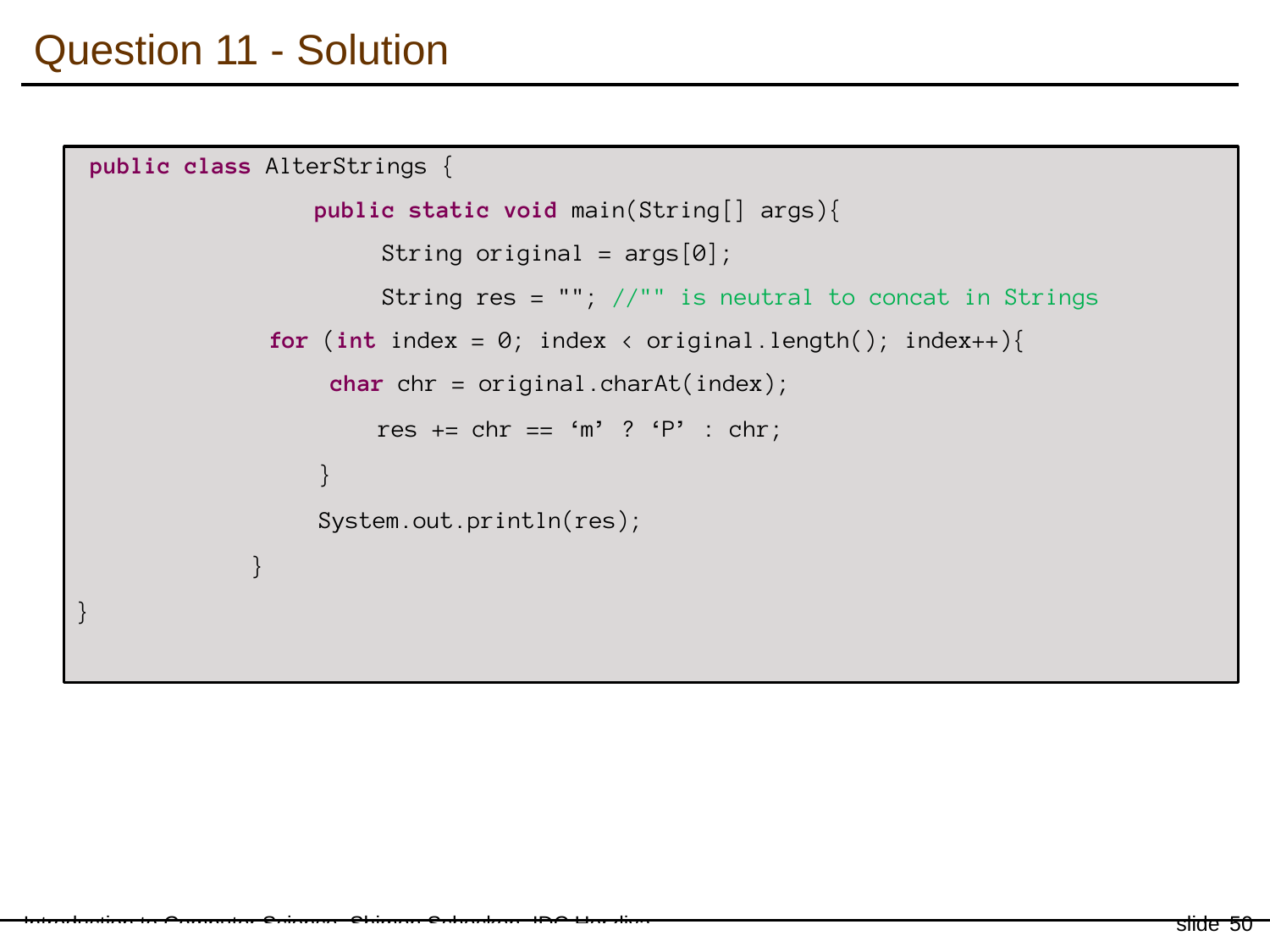

Question 11 - Solution

 public class AlterStrings {
		public static void main(String[] args){
		     String original = args[0];
		     String res = ""; //"" is neutral to concat in Strings
	      for (int index = 0; index < original.length(); index++){
char chr = original.charAt(index);
 			res += chr == ‘m’ ? ‘P’ : chr;
		     }
		     System.out.println(res);
		}
}